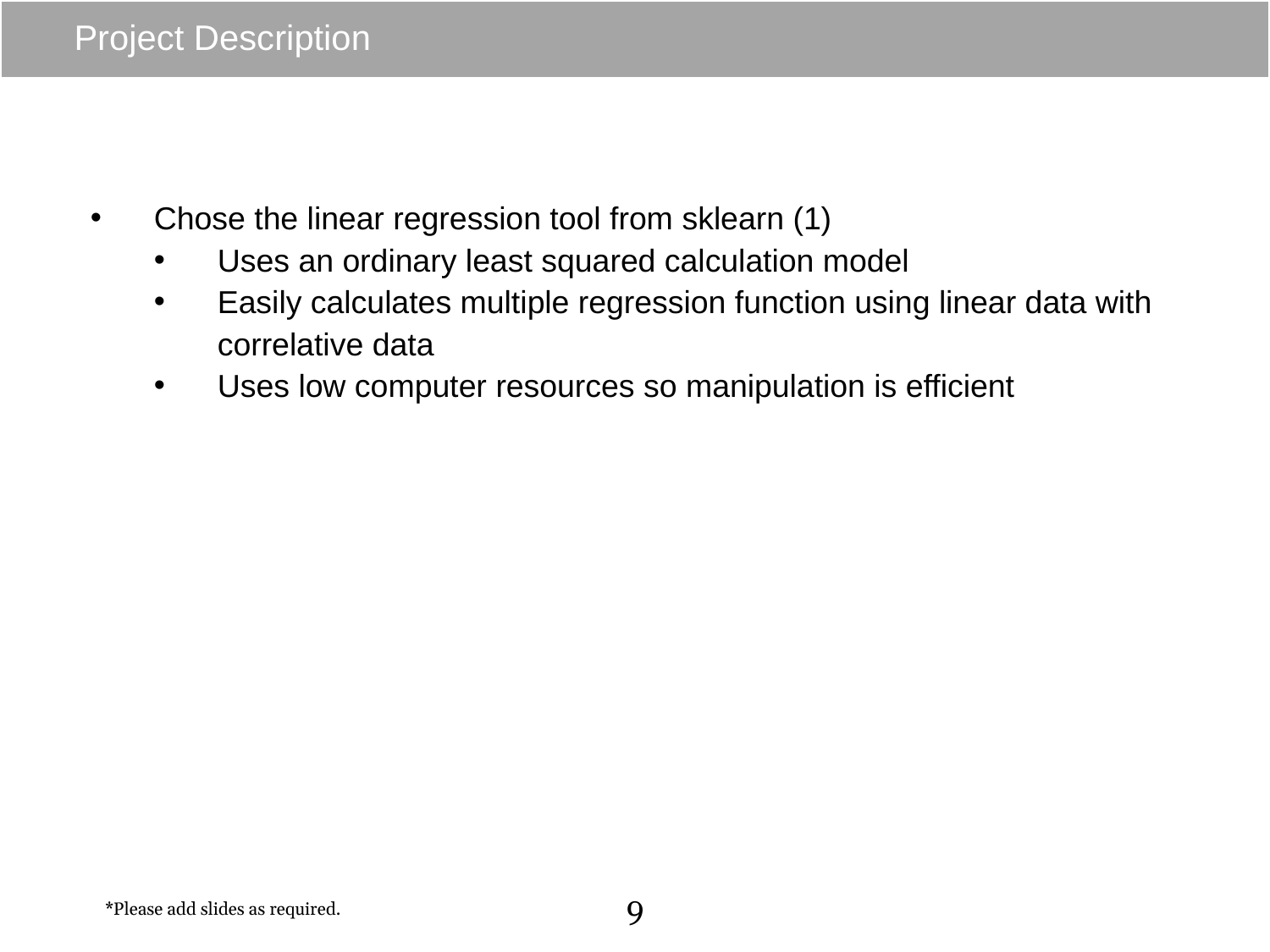

# Project Description
Chose the linear regression tool from sklearn (1)
Uses an ordinary least squared calculation model
Easily calculates multiple regression function using linear data with correlative data
Uses low computer resources so manipulation is efficient
9
*Please add slides as required.